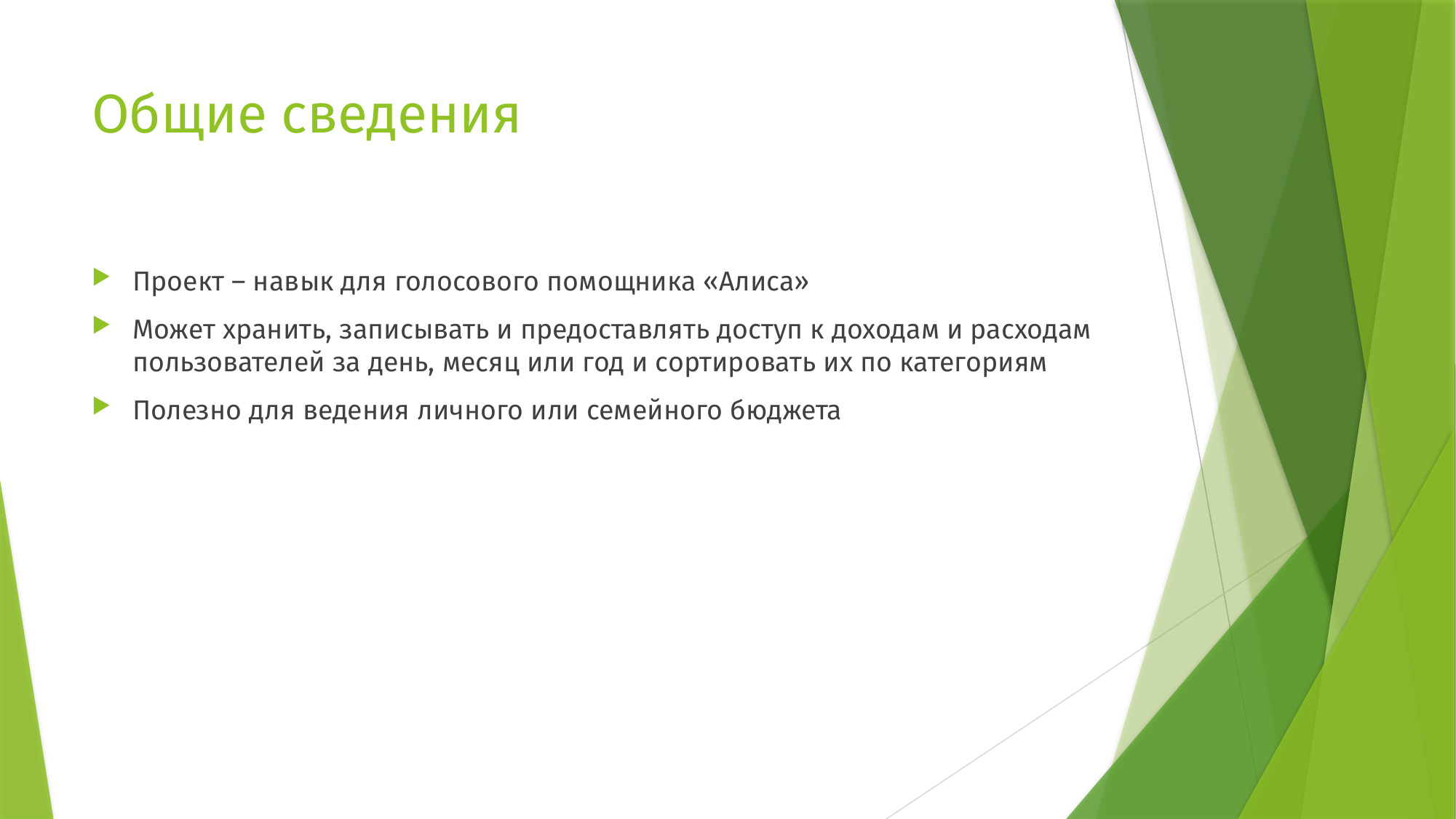

# Общие сведения
Проект – навык для голосового помощника «Алиса»
Может хранить, записывать и предоставлять доступ к доходам и расходам пользователей за день, месяц или год и сортировать их по категориям
Полезно для ведения личного или семейного бюджета